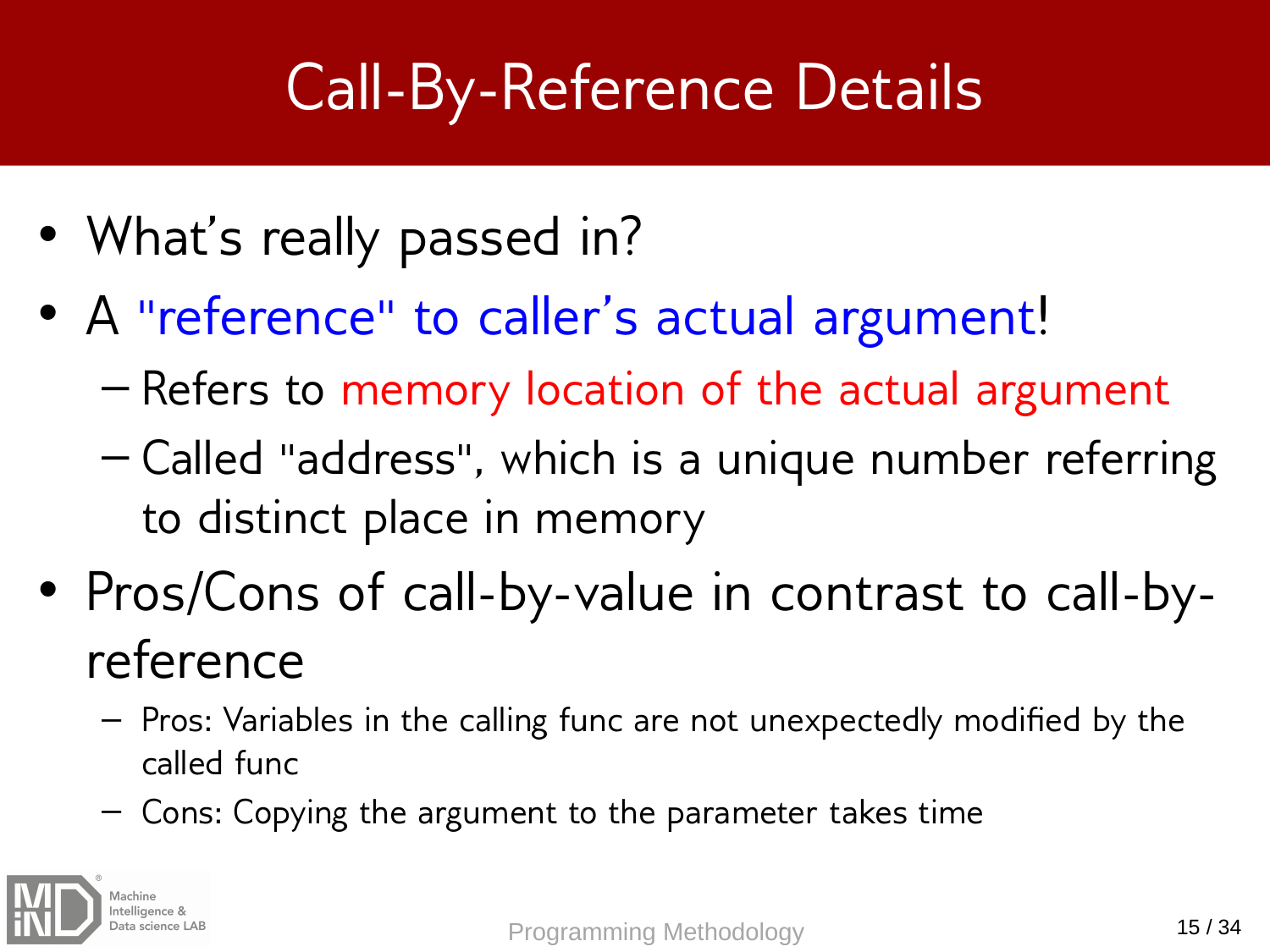

# Call-By-Reference Details
What’s really passed in?
A "reference" to caller’s actual argument!
Refers to memory location of the actual argument
Called "address", which is a unique number referring to distinct place in memory
Pros/Cons of call-by-value in contrast to call-by-reference
Pros: Variables in the calling func are not unexpectedly modified by the called func
Cons: Copying the argument to the parameter takes time
15 / 34